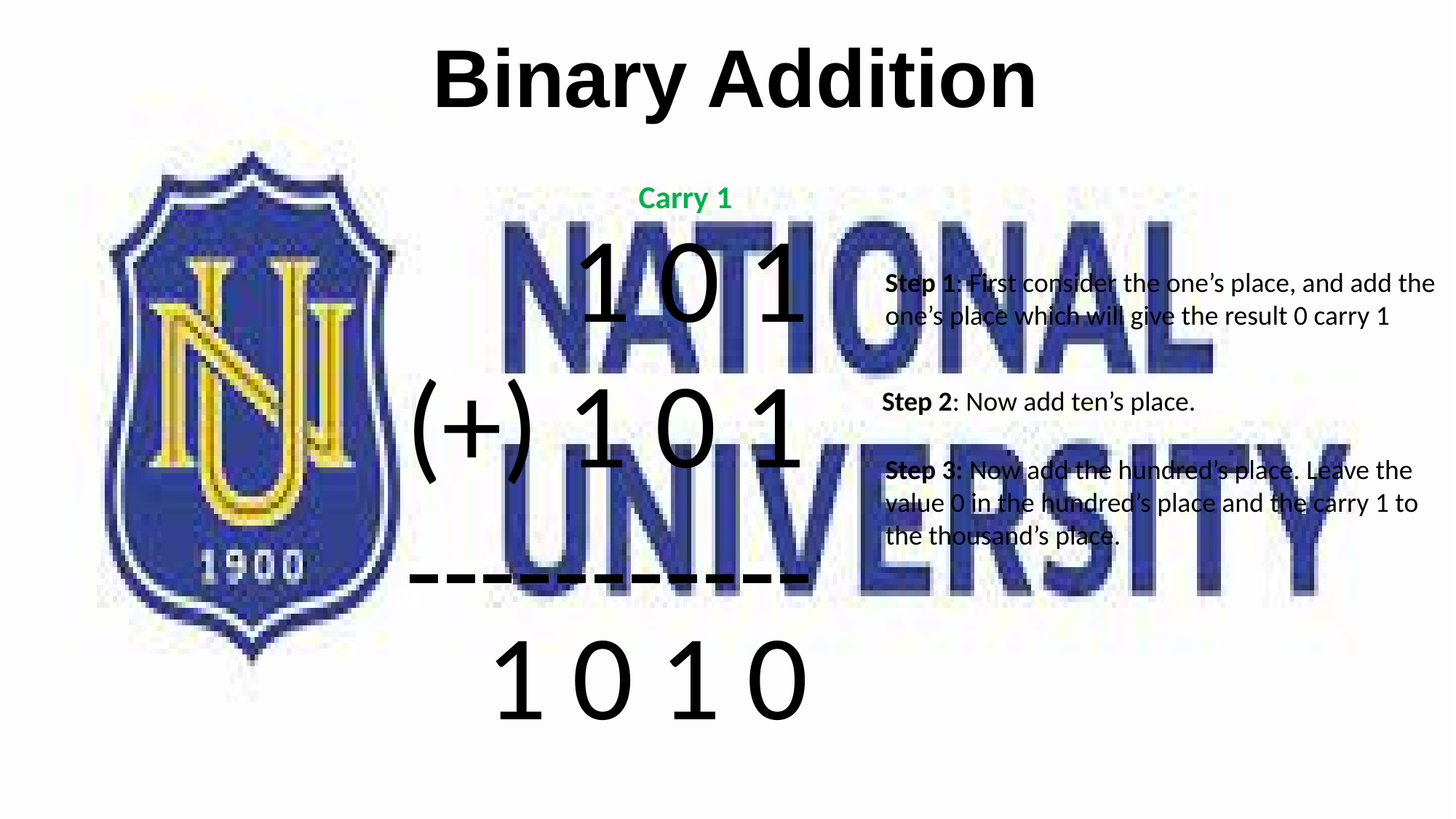

# Binary Addition
Carry 1
      1 0 1
(+) 1 0 1
-----------
Step 1: First consider the one’s place, and add the one’s place which will give the result 0 carry 1
 Step 2: Now add ten’s place.
Step 3: Now add the hundred’s place. Leave the value 0 in the hundred’s place and the carry 1 to the thousand’s place.
1
0
1
0